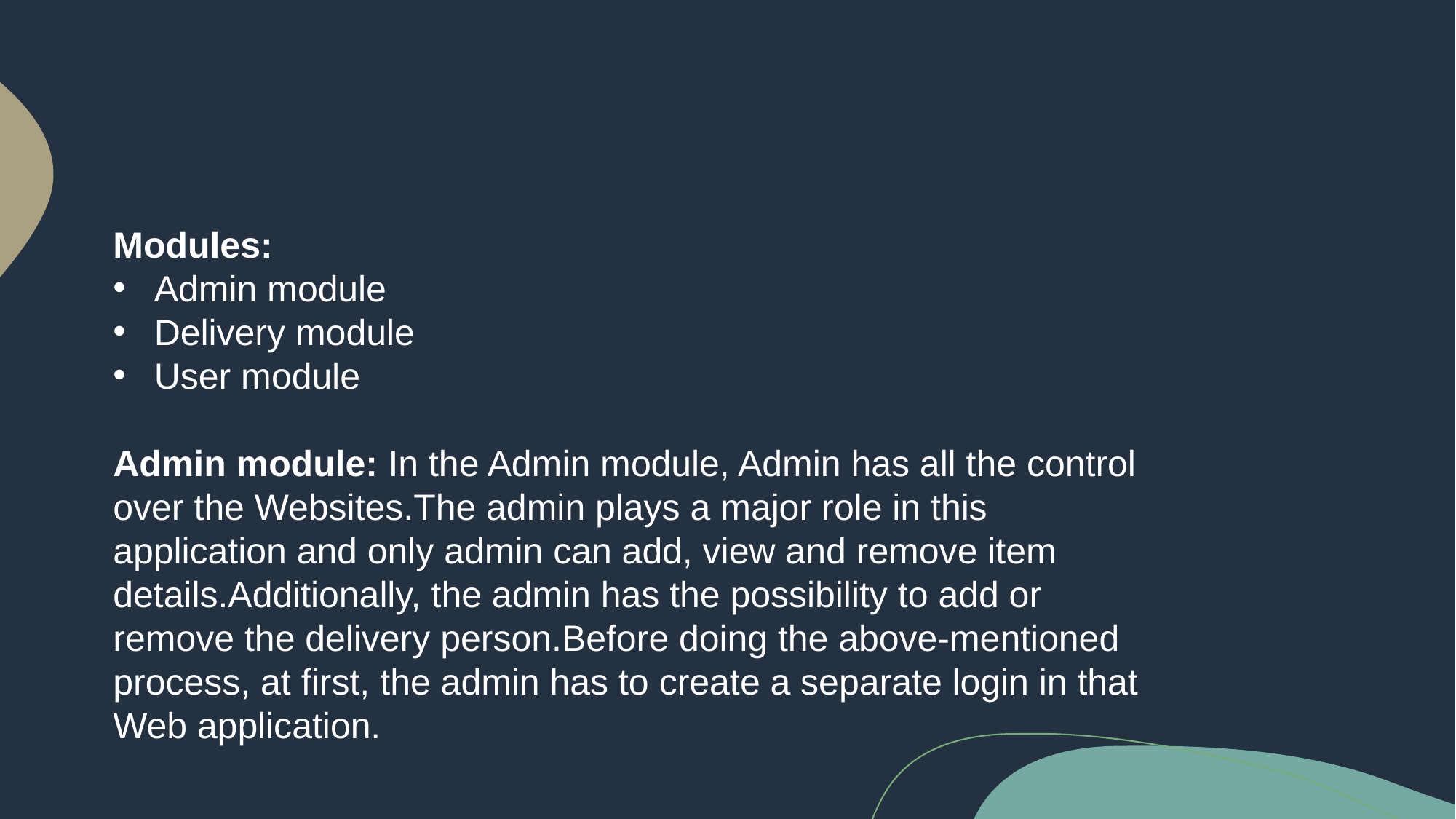

Modules:
Admin module
Delivery module
User module

Admin module: In the Admin module, Admin has all the control over the Websites.The admin plays a major role in this application and only admin can add, view and remove item details.Additionally, the admin has the possibility to add or remove the delivery person.Before doing the above-mentioned process, at first, the admin has to create a separate login in that Web application.